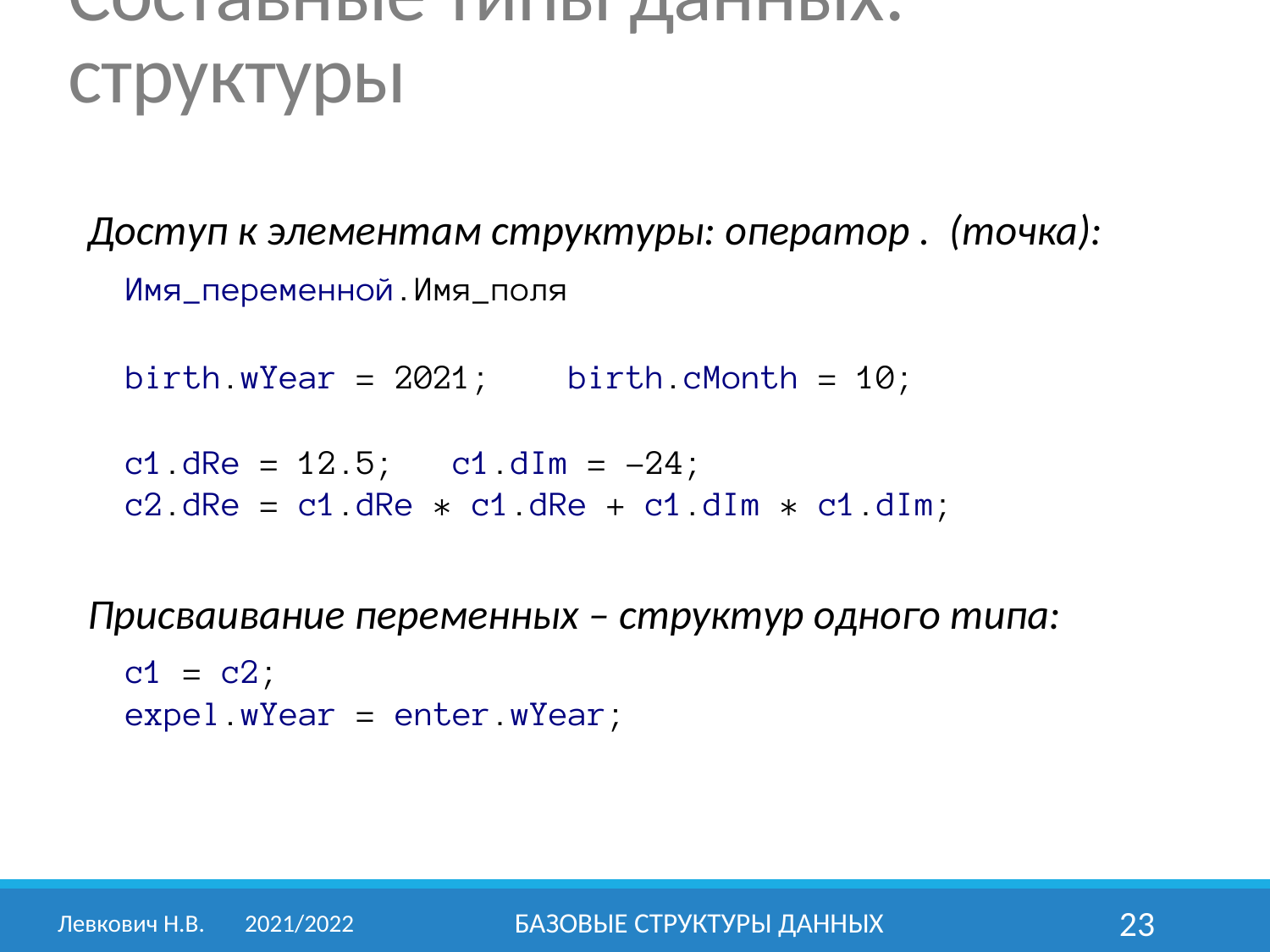

Составные типы данных: структуры
Доступ к элементам структуры: оператор .  (точка):
  Имя_переменной.Имя_поля

  birth.wYear = 2021;    birth.cMonth = 10;

  c1.dRe = 12.5;   c1.dIm = -24;
  c2.dRe = c1.dRe * c1.dRe + c1.dIm * c1.dIm;

Присваивание переменных – структур одного типа:
  c1 = c2;
  expel.wYear = enter.wYear;
Левкович Н.В.	2021/2022
Базовые структуры данных
23